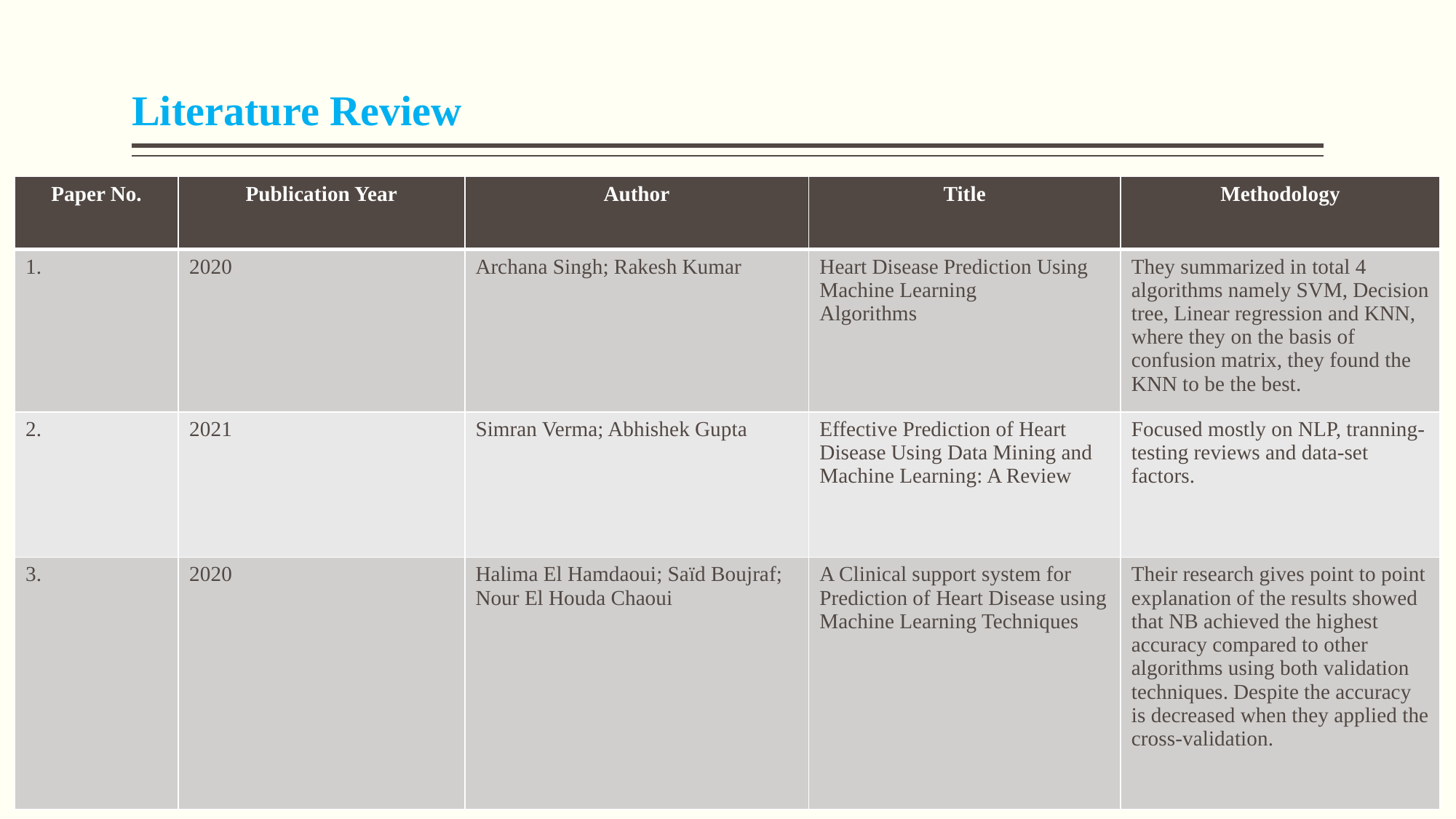

# Literature Review
| Paper No. | Publication Year | Author | Title | Methodology |
| --- | --- | --- | --- | --- |
| 1. | 2020 | Archana Singh; Rakesh Kumar | Heart Disease Prediction Using Machine Learning Algorithms | They summarized in total 4 algorithms namely SVM, Decision tree, Linear regression and KNN, where they on the basis of confusion matrix, they found the KNN to be the best. |
| 2. | 2021 | Simran Verma; Abhishek Gupta | Effective Prediction of Heart Disease Using Data Mining and Machine Learning: A Review | Focused mostly on NLP, tranning-testing reviews and data-set factors. |
| 3. | 2020 | Halima El Hamdaoui; Saïd Boujraf; Nour El Houda Chaoui | A Clinical support system for Prediction of Heart Disease using Machine Learning Techniques | Their research gives point to point explanation of the results showed that NB achieved the highest accuracy compared to other algorithms using both validation techniques. Despite the accuracy is decreased when they applied the cross-validation. |